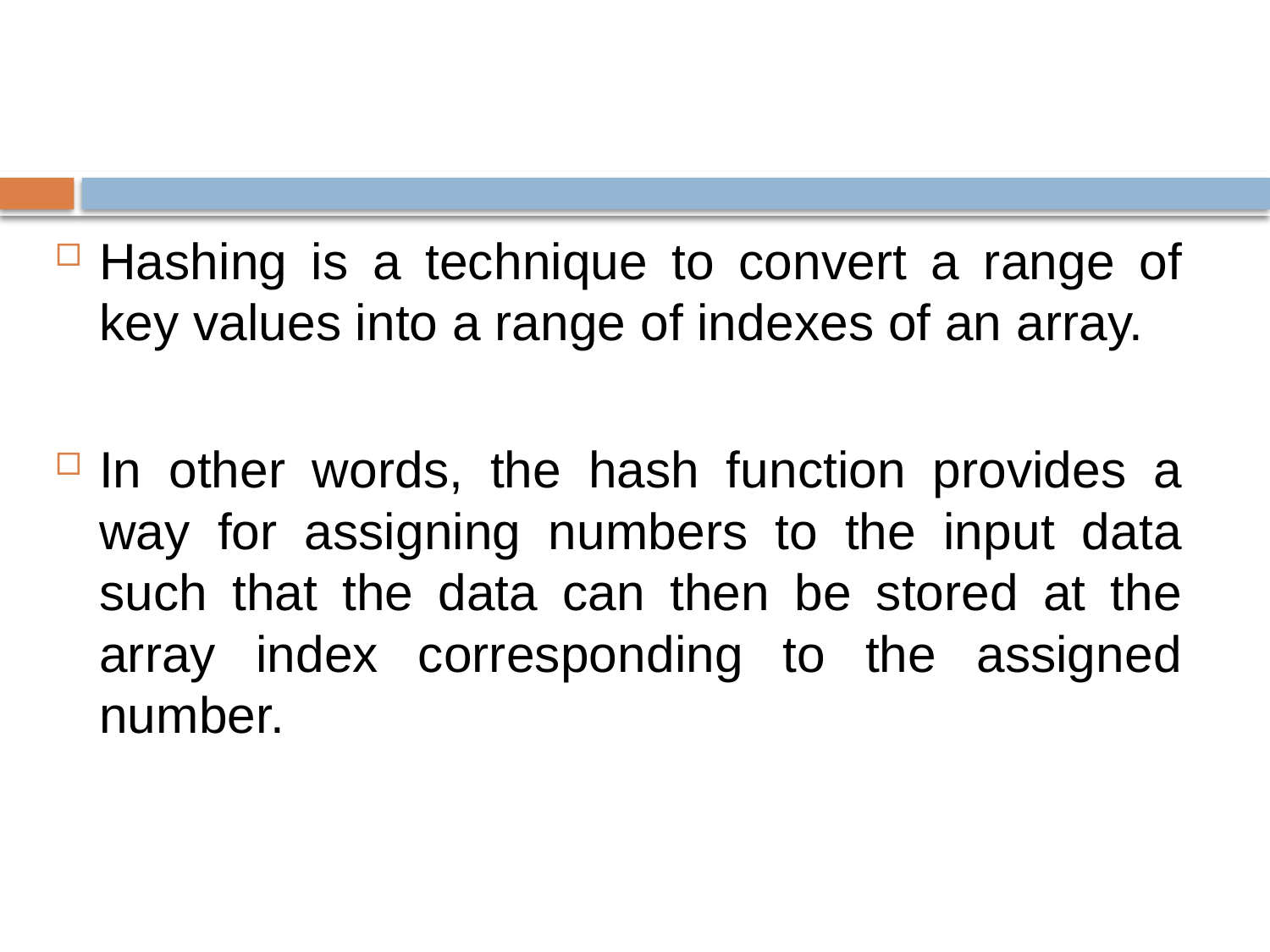

#
Hashing is a technique to convert a range of key values into a range of indexes of an array.

In other words, the hash function provides a way for assigning numbers to the input data such that the data can then be stored at the array index corresponding to the assigned number.